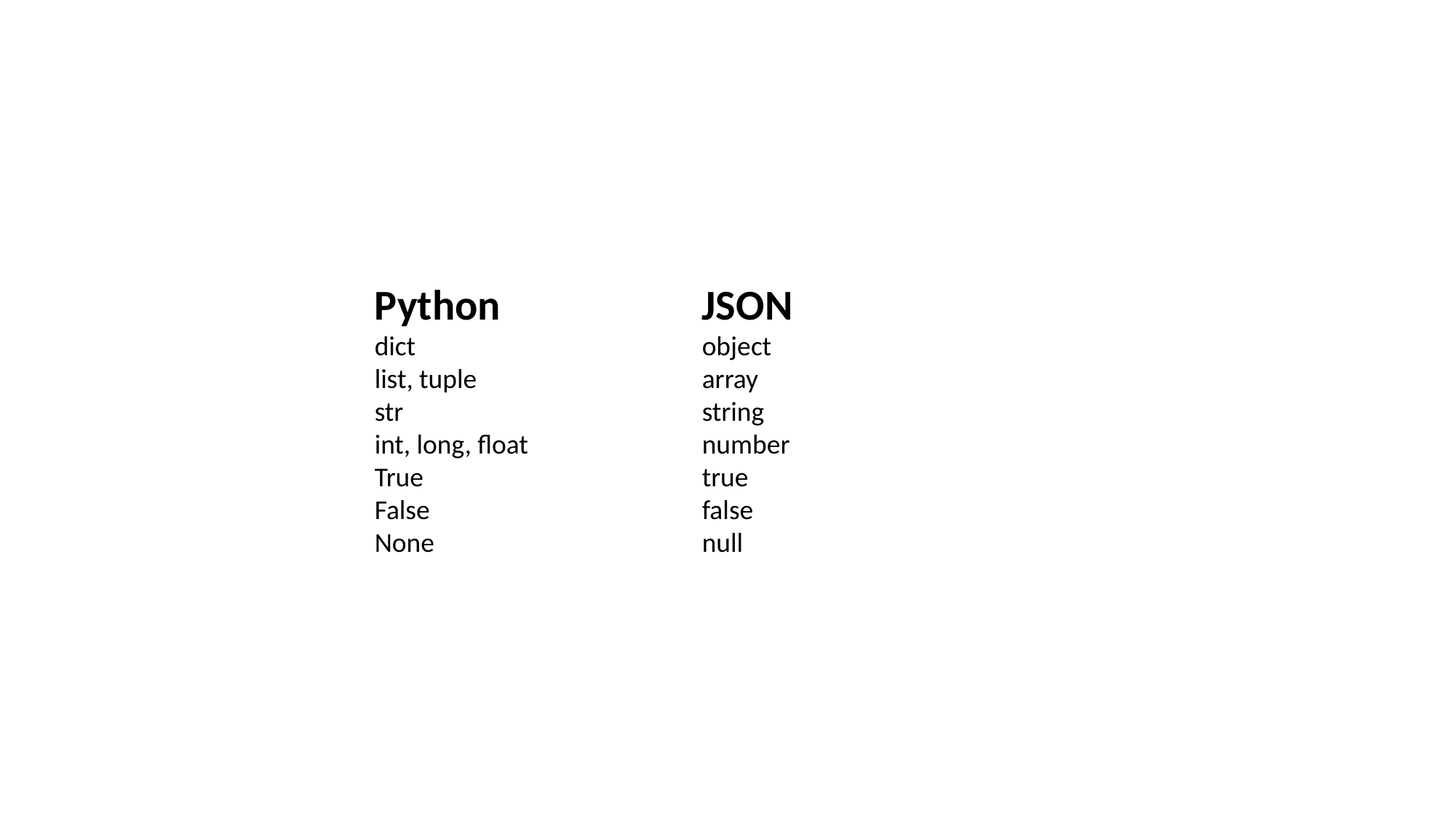

Python  	  	JSON
dict	           		object
list, tuple	        		array
str	                		string
int, long, float		number
True	            		true
False	            		false
None	            		null